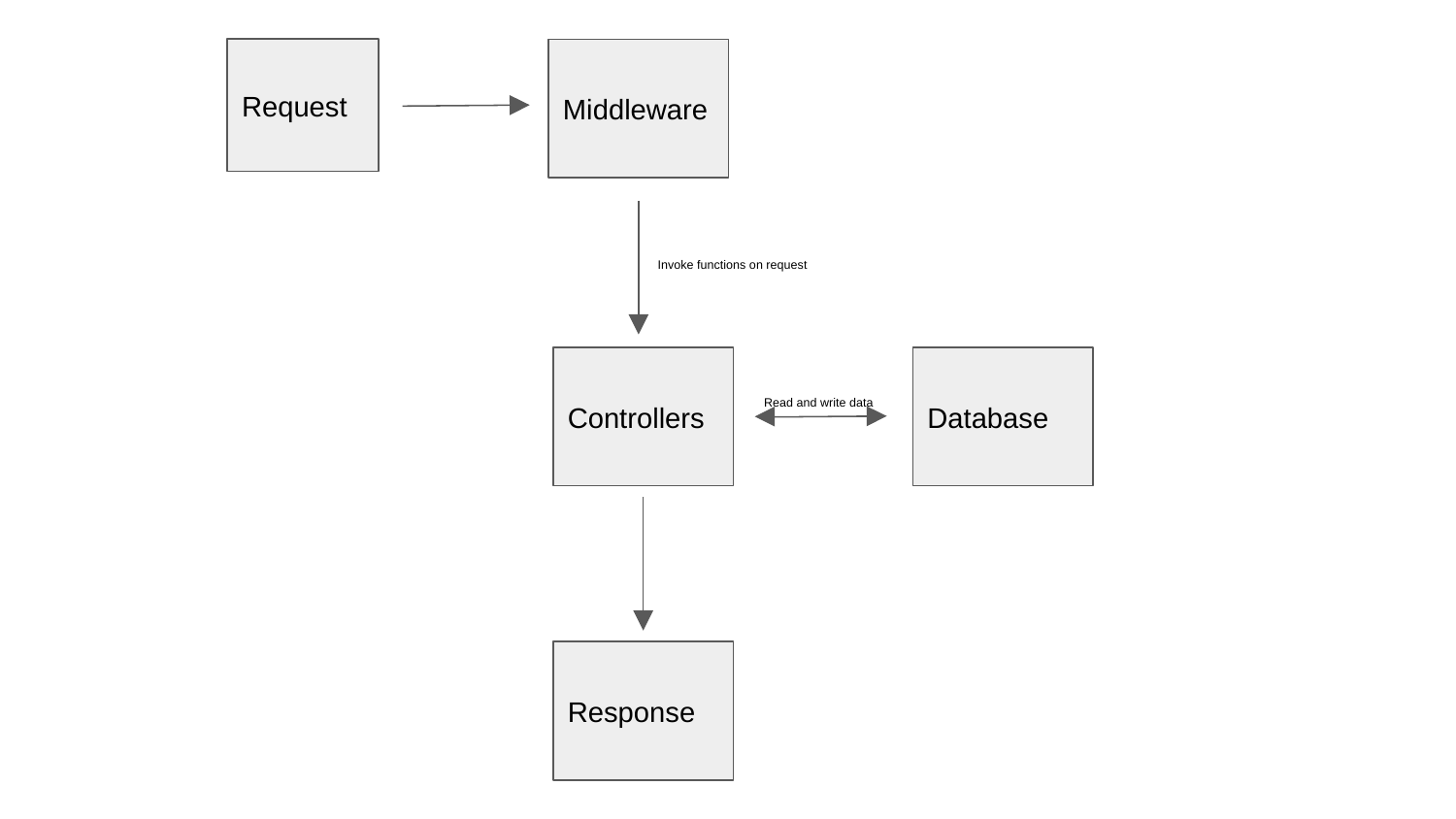

Request
Middleware
Invoke functions on request
Controllers
Database
Read and write data
Response